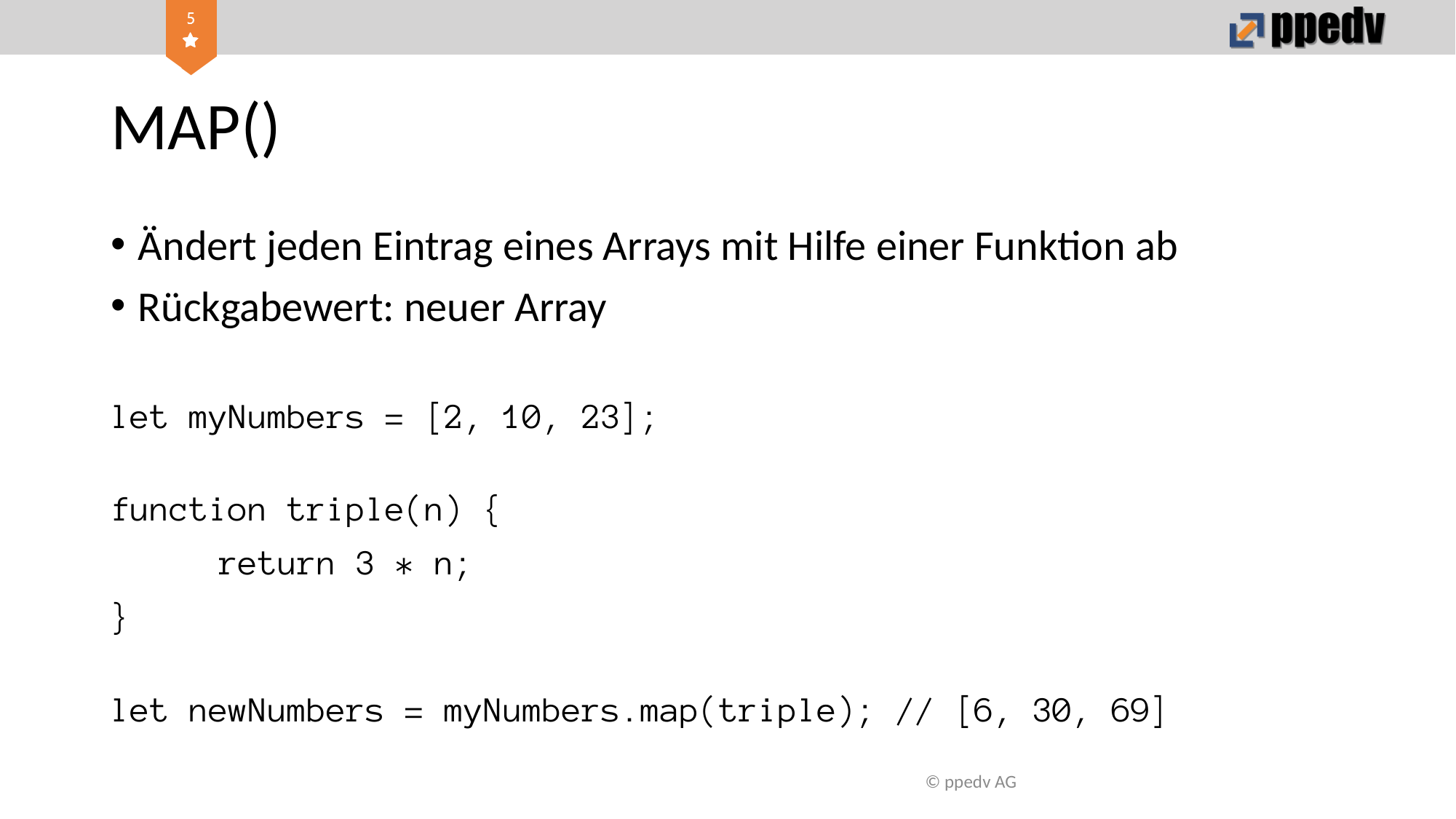

# MAP()
Ändert jeden Eintrag eines Arrays mit Hilfe einer Funktion ab
Rückgabewert: neuer Array

let myNumbers = [2, 10, 23];
function triple(n) {
	return 3 * n;
}
let newNumbers = myNumbers.map(triple); // [6, 30, 69]

© ppedv AG